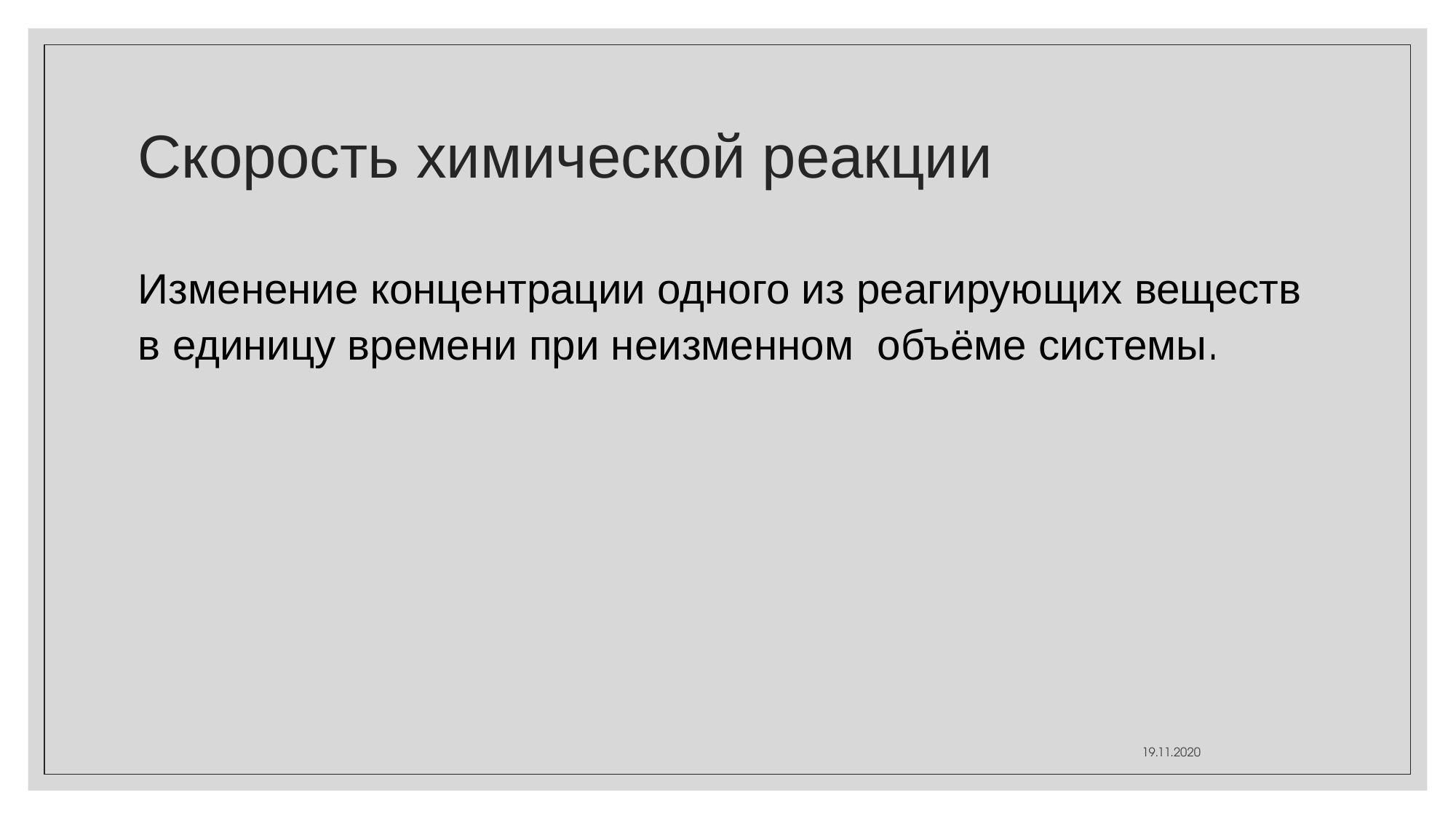

# Скорость химической реакции
Изменение концентрации одного из реагирующих веществ в единицу времени при неизменном  объёме системы.
19.11.2020